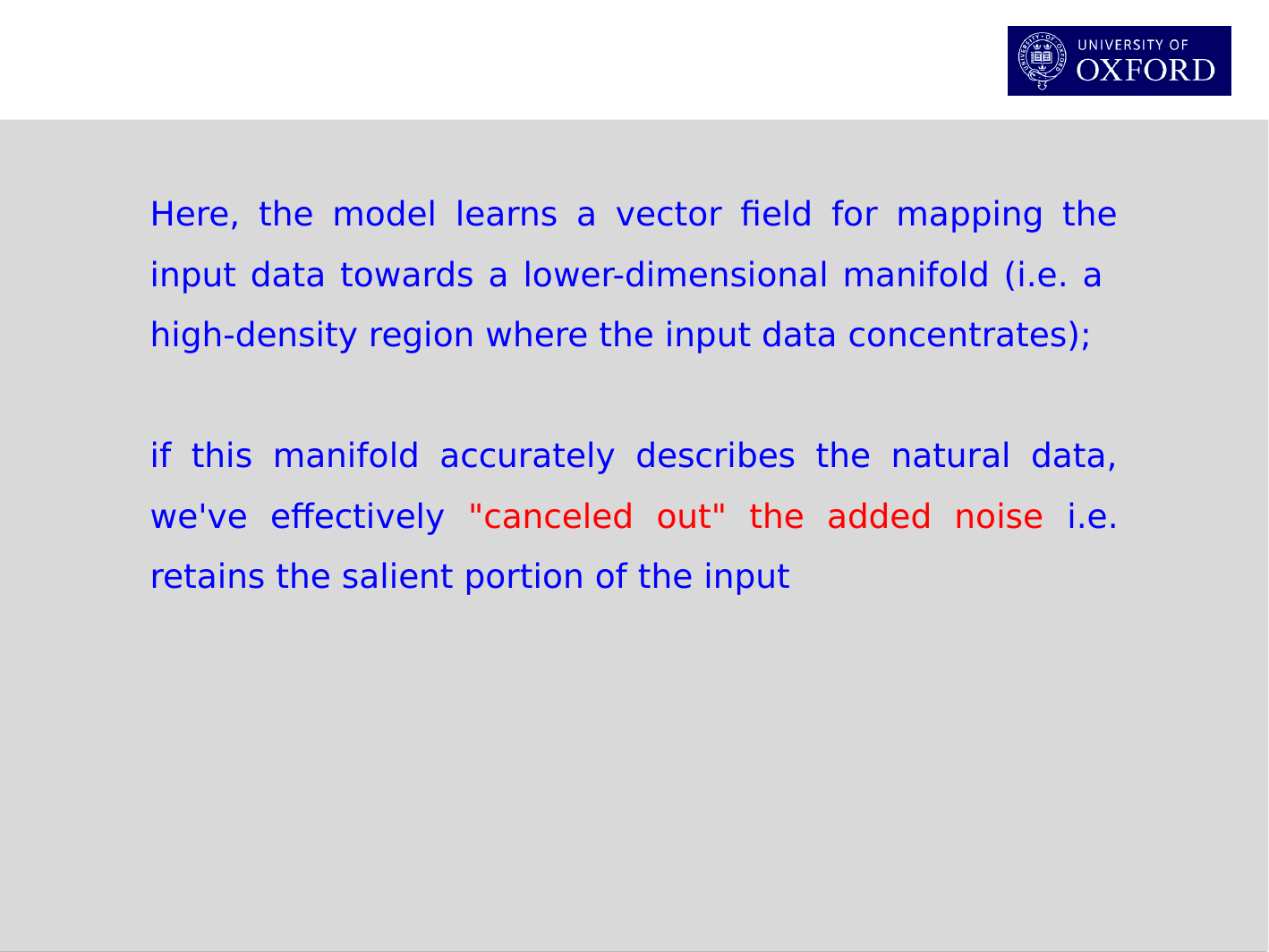

Here, the model learns a vector field for mapping the input data towards a lower-dimensional manifold (i.e. a  high-density region where the input data concentrates);

if this manifold accurately describes the natural data, we've effectively "canceled out" the added noise i.e. retains the salient portion of the input